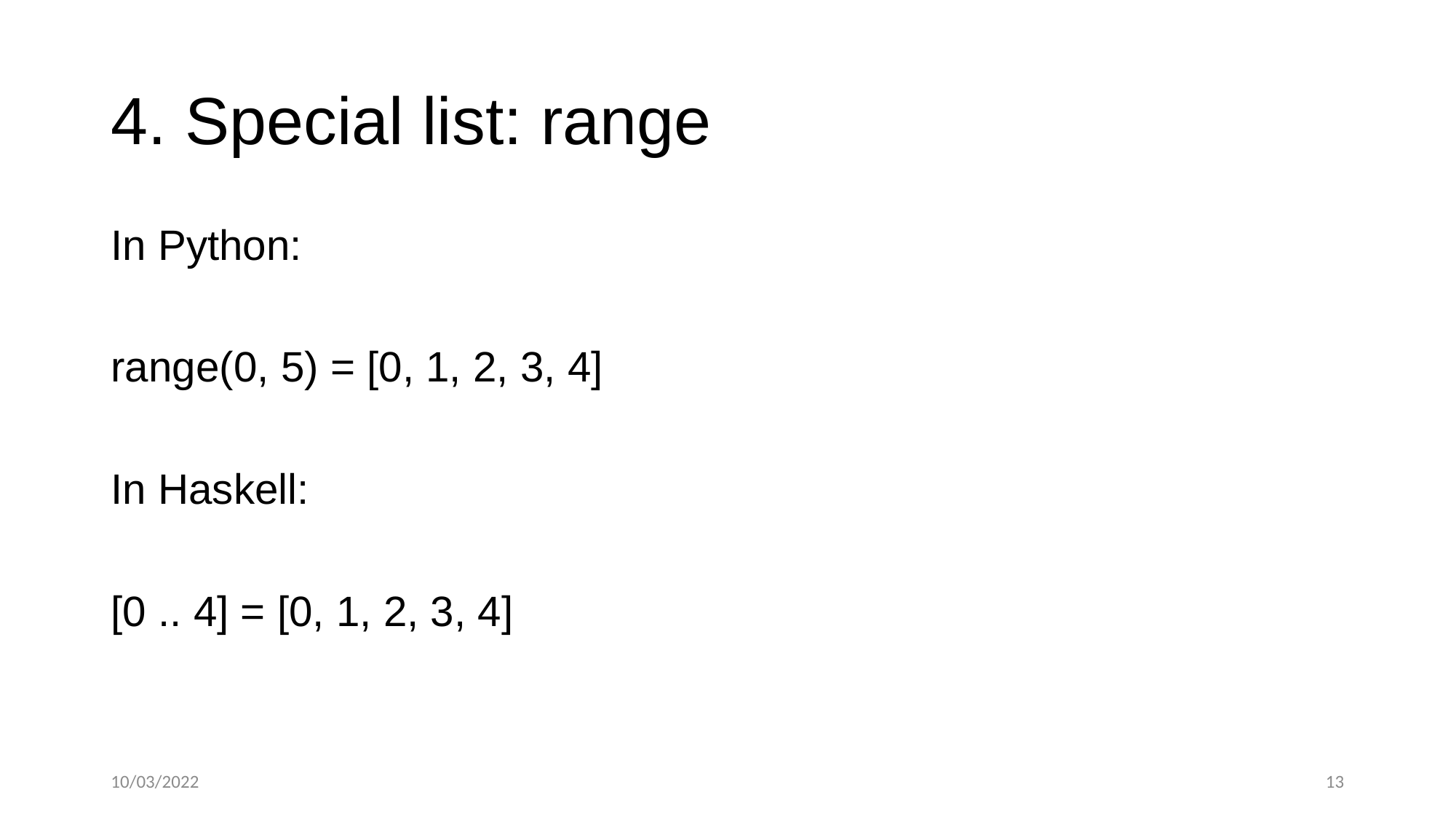

# 4. Special list: range
In Python:

range(0, 5) = [0, 1, 2, 3, 4]

In Haskell:

[0 .. 4] = [0, 1, 2, 3, 4]
10/03/2022
13